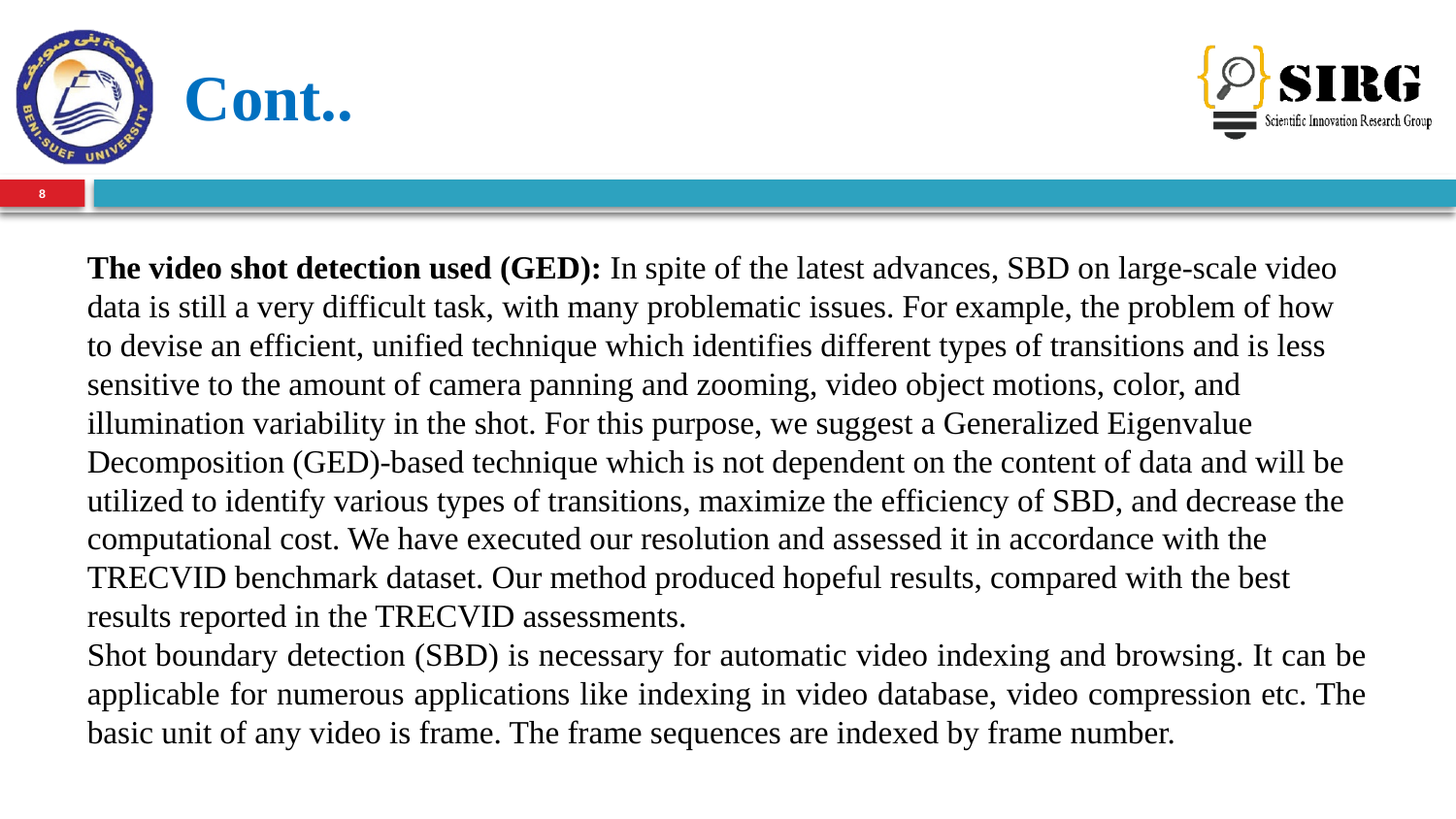

# Cont..
8
The video shot detection used (GED): In spite of the latest advances, SBD on large-scale video data is still a very difficult task, with many problematic issues. For example, the problem of how to devise an efficient, unified technique which identifies different types of transitions and is less sensitive to the amount of camera panning and zooming, video object motions, color, and illumination variability in the shot. For this purpose, we suggest a Generalized Eigenvalue Decomposition (GED)-based technique which is not dependent on the content of data and will be utilized to identify various types of transitions, maximize the efficiency of SBD, and decrease the computational cost. We have executed our resolution and assessed it in accordance with the TRECVID benchmark dataset. Our method produced hopeful results, compared with the best results reported in the TRECVID assessments.
Shot boundary detection (SBD) is necessary for automatic video indexing and browsing. It can be applicable for numerous applications like indexing in video database, video compression etc. The basic unit of any video is frame. The frame sequences are indexed by frame number.